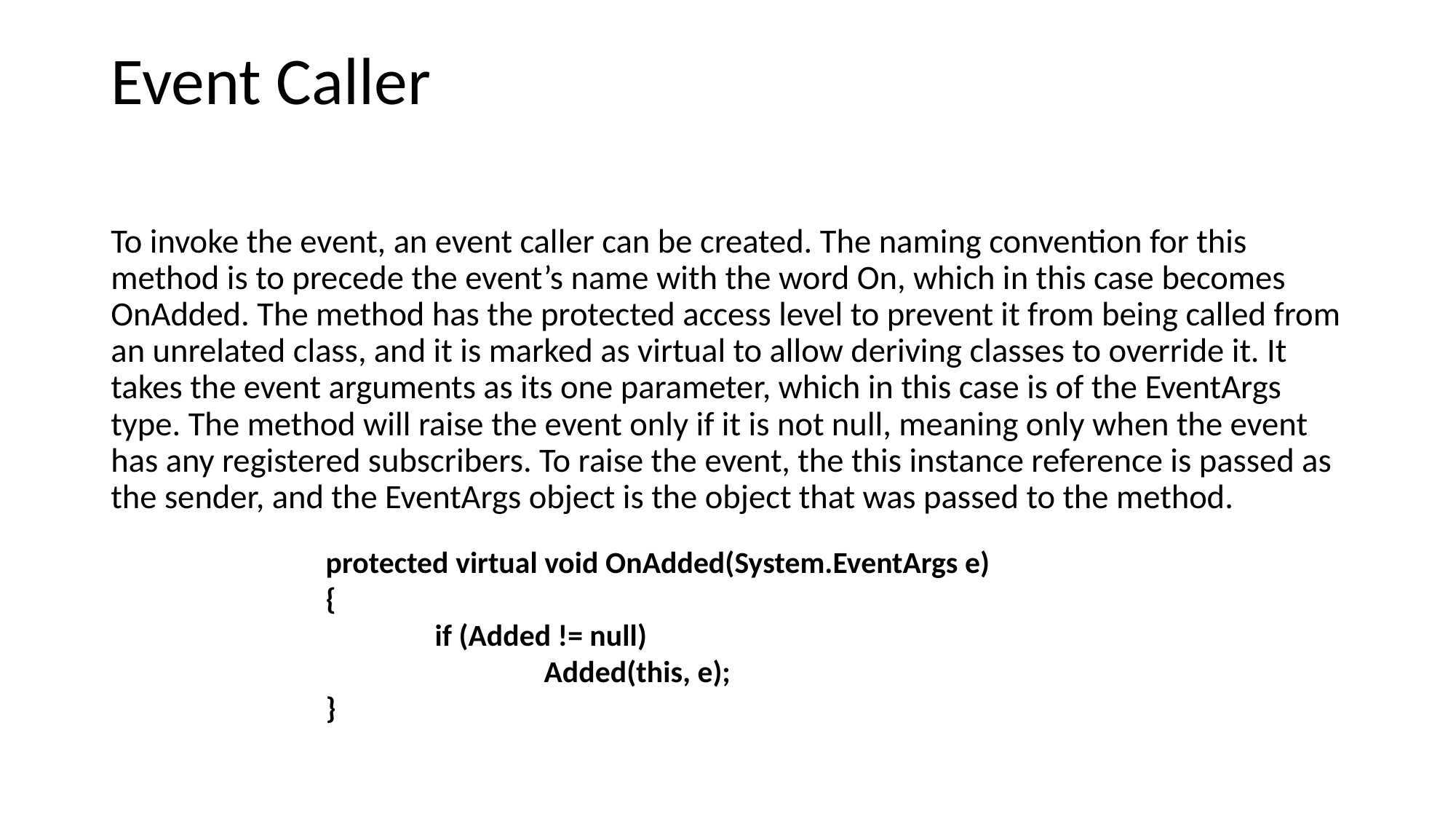

# Event Caller
To invoke the event, an event caller can be created. The naming convention for this method is to precede the event’s name with the word On, which in this case becomes OnAdded. The method has the protected access level to prevent it from being called from an unrelated class, and it is marked as virtual to allow deriving classes to override it. It takes the event arguments as its one parameter, which in this case is of the EventArgs type. The method will raise the event only if it is not null, meaning only when the event has any registered subscribers. To raise the event, the this instance reference is passed as the sender, and the EventArgs object is the object that was passed to the method.

protected virtual void OnAdded(System.EventArgs e)
{
	if (Added != null)
		Added(this, e);
}